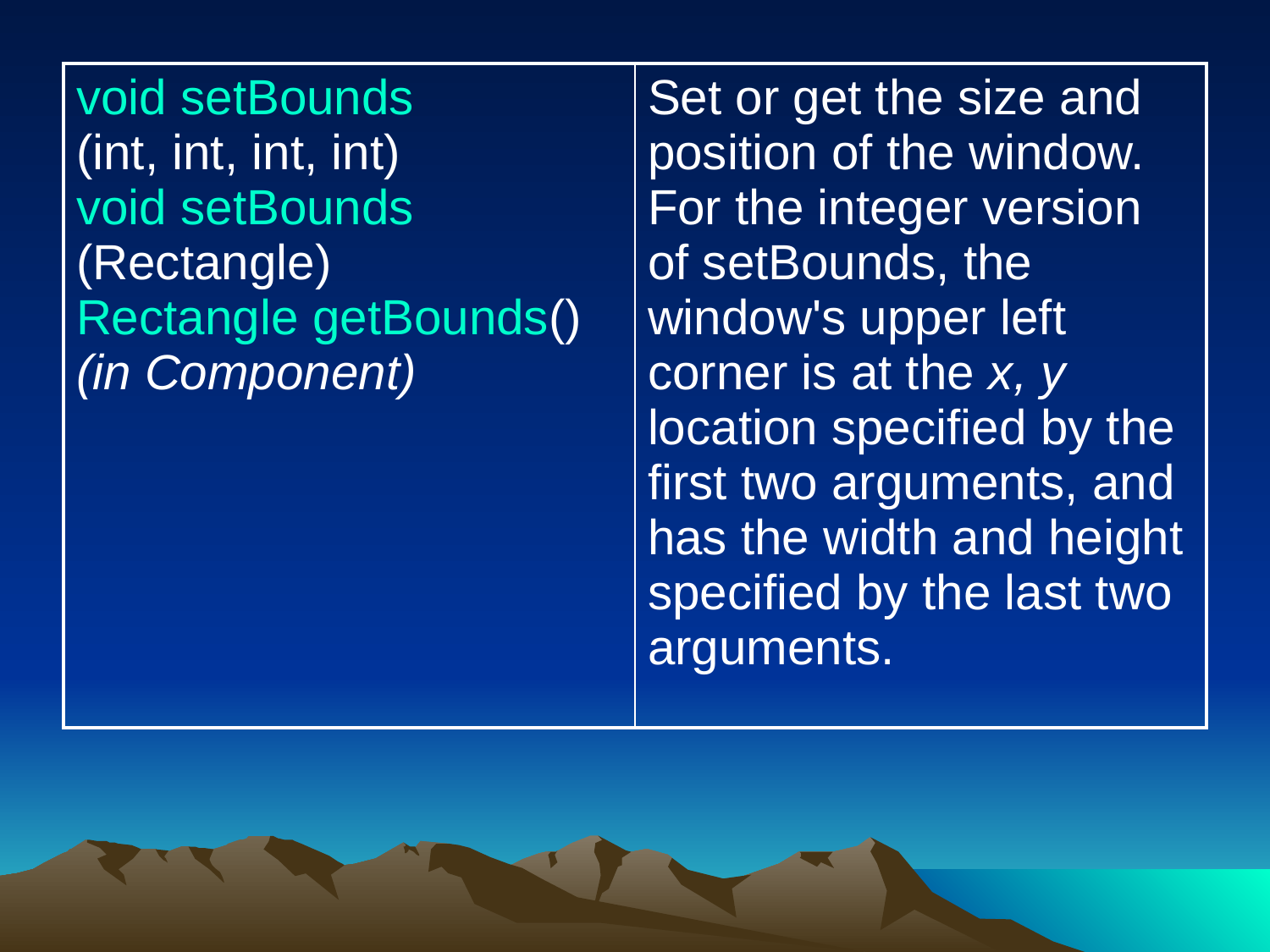

| void setBounds(int, int, int, int) void setBounds(Rectangle) Rectangle getBounds() (in Component) | Set or get the size and position of the window. For the integer version of setBounds, the window's upper left corner is at the x, y location specified by the first two arguments, and has the width and height specified by the last two arguments. |
| --- | --- |